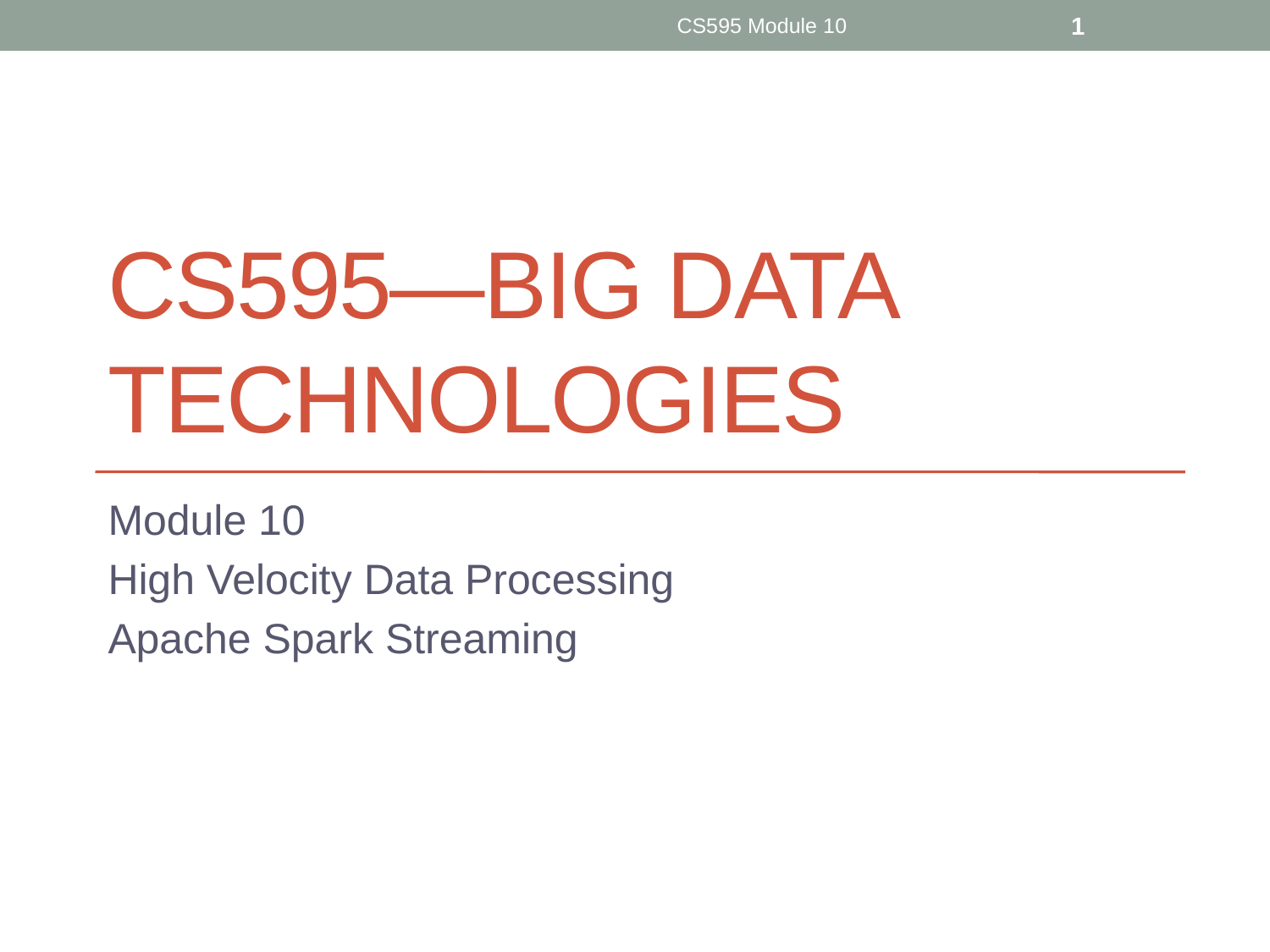

CS595 Module 10
1
# CS595—Big Data Technologies
Module 10
High Velocity Data Processing
Apache Spark Streaming